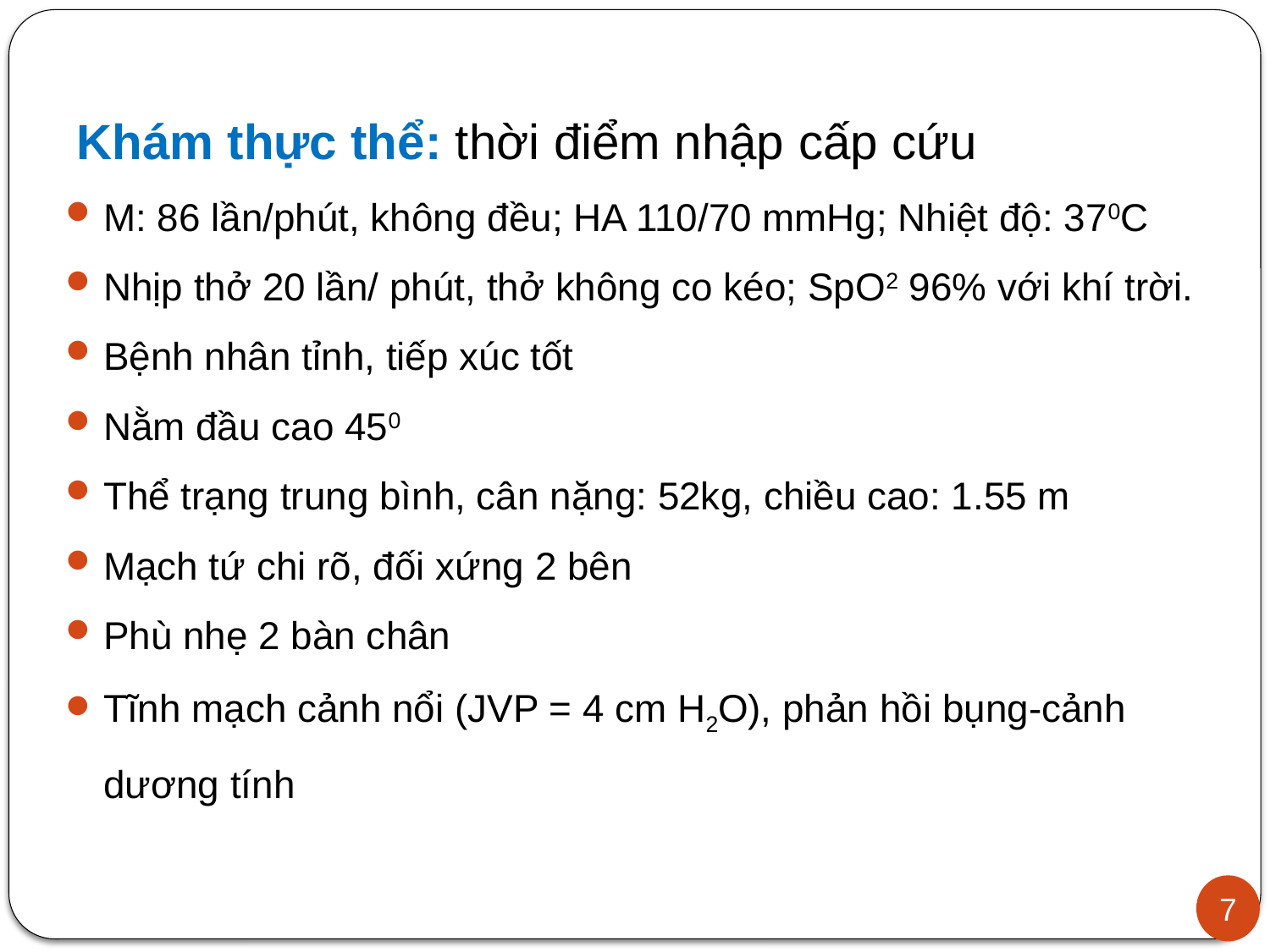

Khám thực thể: thời điểm nhập cấp cứu
M: 86 lần/phút, không đều; HA 110/70 mmHg; Nhiệt độ: 370C
Nhịp thở 20 lần/ phút, thở không co kéo; SpO2 96% với khí trời.
Bệnh nhân tỉnh, tiếp xúc tốt
Nằm đầu cao 450
Thể trạng trung bình, cân nặng: 52kg, chiều cao: 1.55 m
Mạch tứ chi rõ, đối xứng 2 bên
Phù nhẹ 2 bàn chân
Tĩnh mạch cảnh nổi (JVP = 4 cm H2O), phản hồi bụng-cảnh dương tính

7